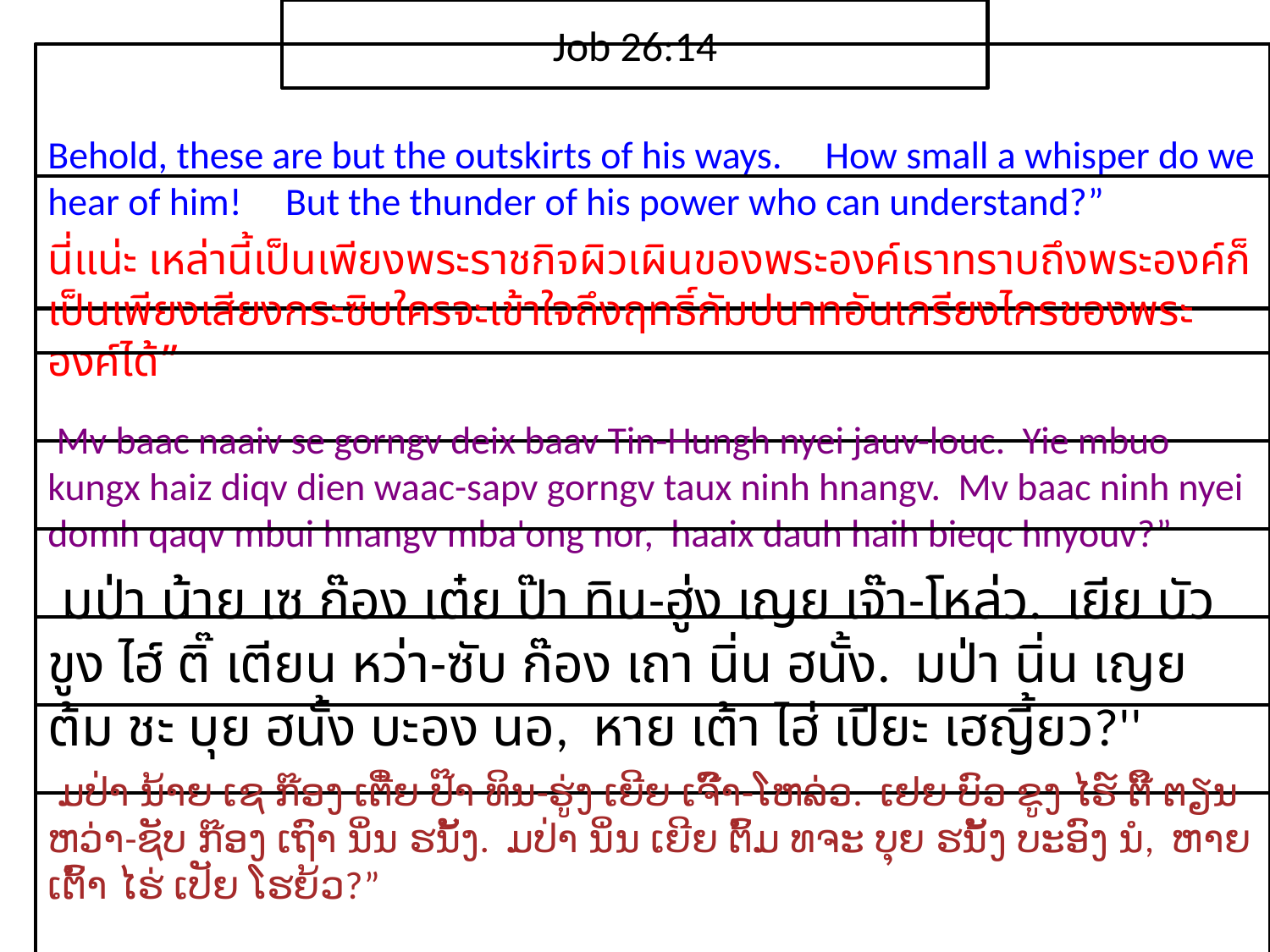

Job 26:14
Behold, these are but the outskirts of his ways.     How small a whisper do we hear of him!     But the thunder of his power who can understand?”
นี่​แน่ะ เหล่า​นี้​เป็น​เพียง​พระ​ราช​กิจ​ผิว​เผิน​ของ​พระ​องค์เรา​ทราบ​ถึง​พระ​องค์​ก็​เป็น​เพียง​เสียง​กระซิบใคร​จะ​เข้าใจ​ถึง​ฤทธิ์​กัมปนาท​อัน​เกรียง​ไกร​ของ​พระ​องค์​ได้”
 Mv baac naaiv se gorngv deix baav Tin-Hungh nyei jauv-louc.  Yie mbuo kungx haiz diqv dien waac-sapv gorngv taux ninh hnangv.  Mv baac ninh nyei domh qaqv mbui hnangv mba'ong nor,  haaix dauh haih bieqc hnyouv?”
 มป่า น้าย เซ ก๊อง เต๋ย ป๊า ทิน-ฮู่ง เญย เจ๊า-โหล่ว.  เยีย บัว ขูง ไฮ์ ติ๊ เตียน หว่า-ซับ ก๊อง เถา นิ่น ฮนั้ง.  มป่า นิ่น เญย ต้ม ชะ บุย ฮนั้ง บะอง นอ,  หาย เต้า ไฮ่ เปียะ เฮญี้ยว?''
 ມປ່າ ນ້າຍ ເຊ ກ໊ອງ ເຕີ໋ຍ ປ໊າ ທິນ-ຮູ່ງ ເຍີຍ ເຈົ໊າ-ໂຫລ່ວ.  ເຢຍ ບົວ ຂູງ ໄຮ໌ ຕິ໊ ຕຽນ ຫວ່າ-ຊັບ ກ໊ອງ ເຖົາ ນິ່ນ ຮນັ້ງ.  ມປ່າ ນິ່ນ ເຍີຍ ຕົ້ມ ທຈະ ບຸຍ ຮນັ້ງ ບະອົງ ນໍ,  ຫາຍ ເຕົ້າ ໄຮ່ ເປັຍ ໂຮຍ້ວ?”